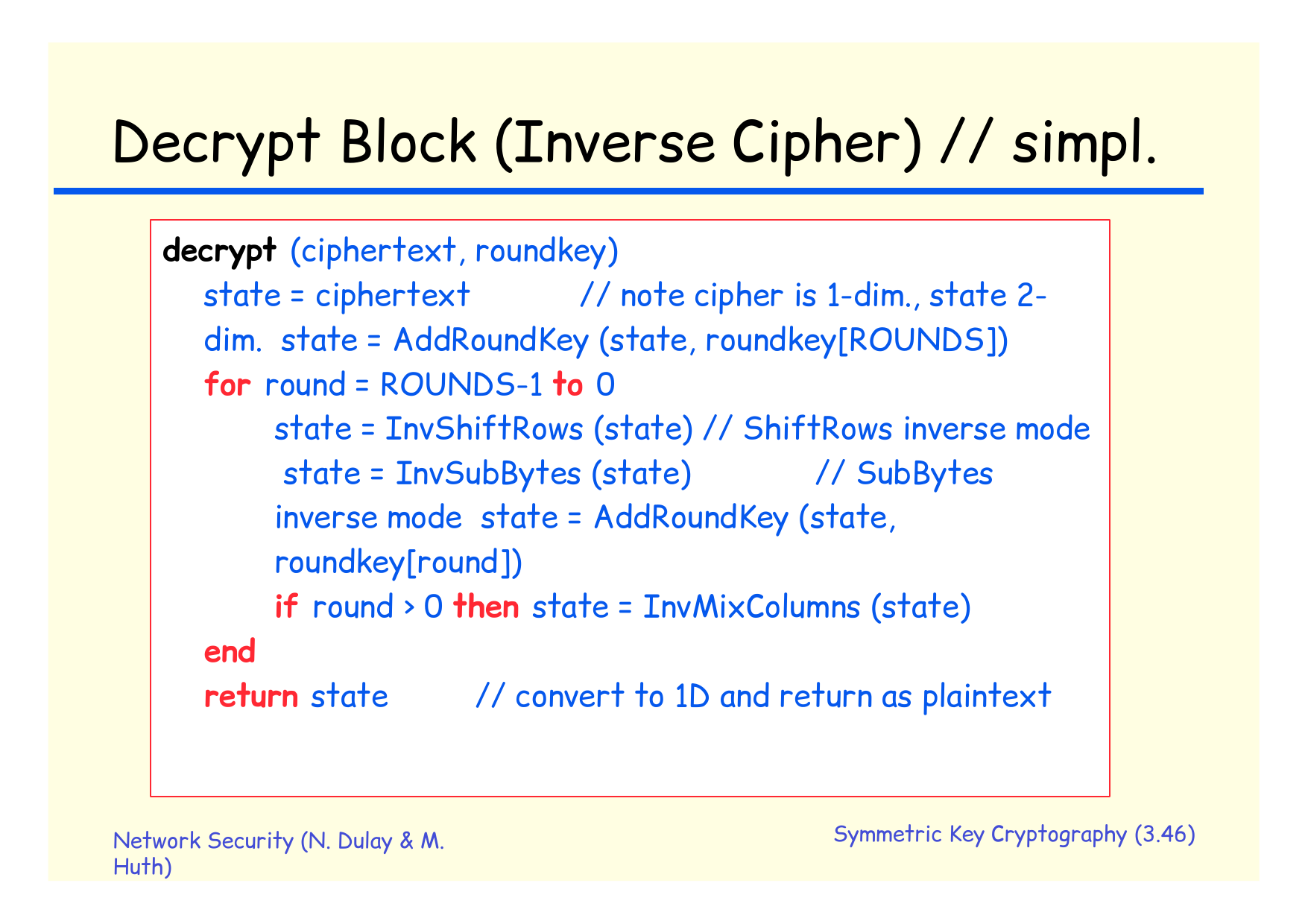

# Decrypt Block (Inverse Cipher) // simpl.

decrypt (ciphertext, roundkey)
state = ciphertext	// note cipher is 1-dim., state 2-dim.  state = AddRoundKey (state, roundkey[ROUNDS])
for round = ROUNDS-1 to 0
state = InvShiftRows (state) // ShiftRows inverse mode  state = InvSubBytes (state)	// SubBytes inverse mode  state = AddRoundKey (state, roundkey[round])
if round > 0 then state = InvMixColumns (state)
end
return state	// convert to 1D and return as plaintext
Symmetric Key Cryptography (3.46)
Network Security (N. Dulay & M.
Huth)